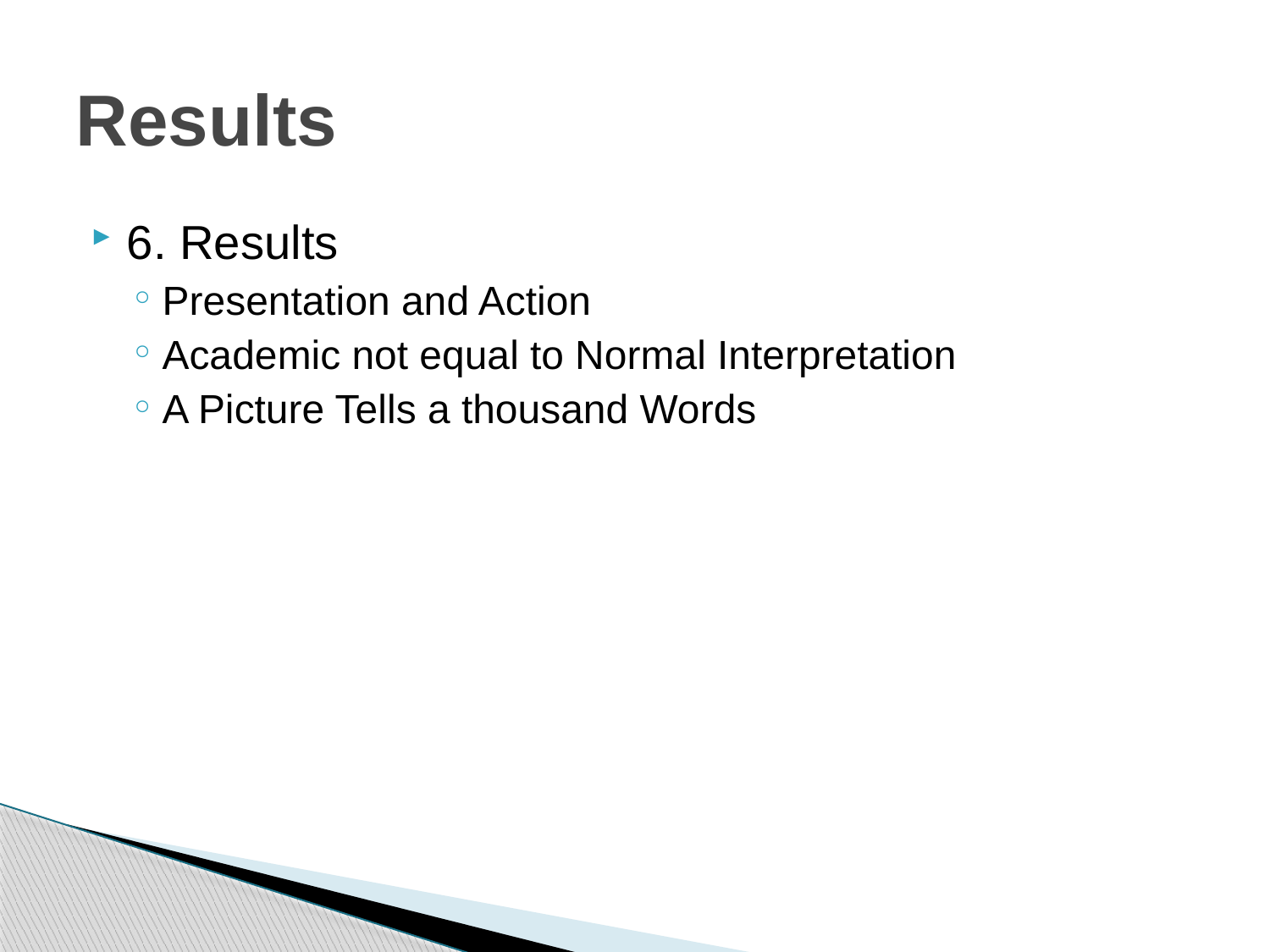

# Results
6. Results
Presentation and Action
Academic not equal to Normal Interpretation
A Picture Tells a thousand Words